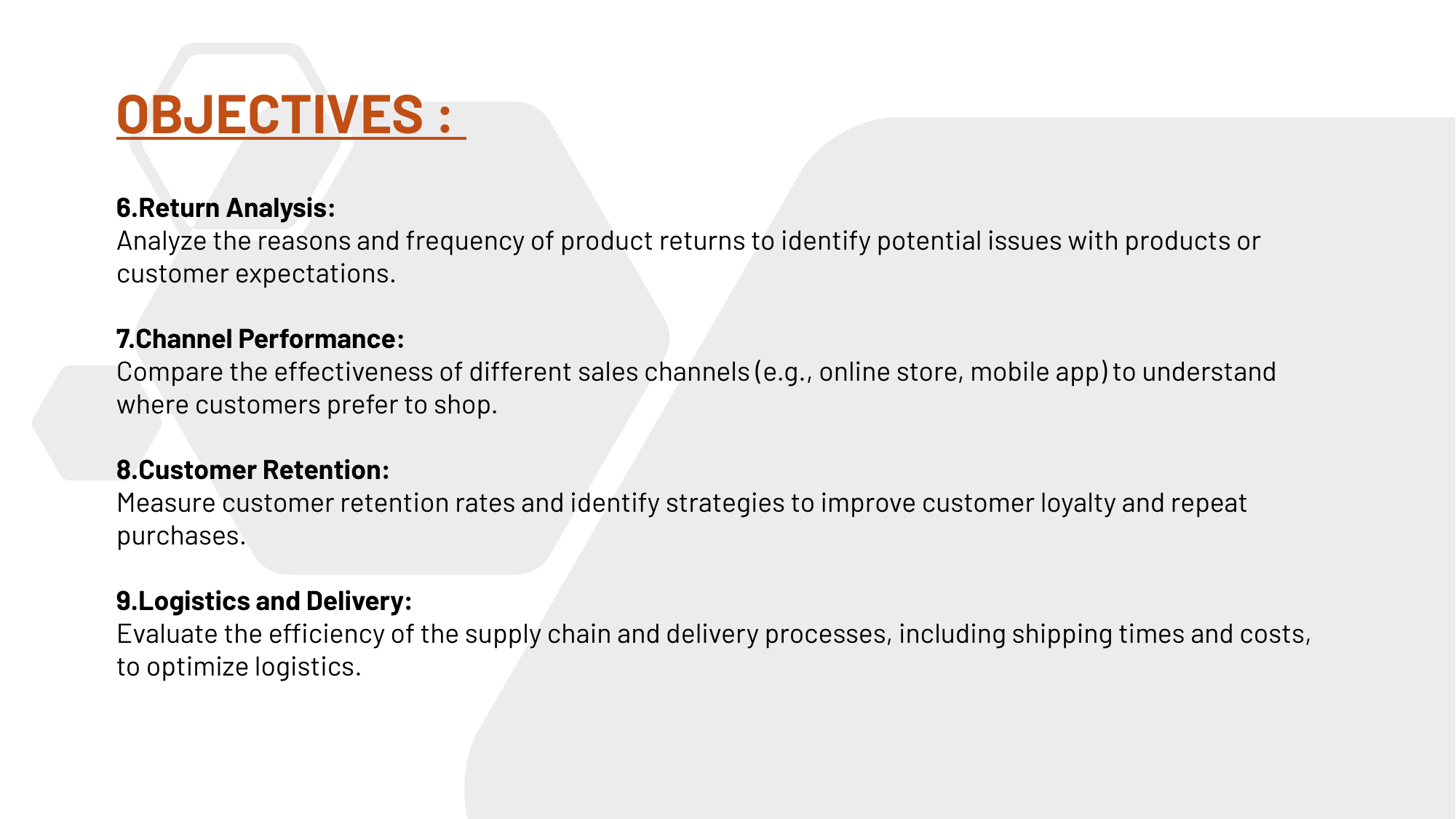

OBJECTIVES :

6.Return Analysis:
Analyze the reasons and frequency of product returns to identify potential issues with products or customer expectations.

7.Channel Performance:
Compare the effectiveness of different sales channels (e.g., online store, mobile app) to understand where customers prefer to shop.

8.Customer Retention:
Measure customer retention rates and identify strategies to improve customer loyalty and repeat purchases.

9.Logistics and Delivery:
Evaluate the efficiency of the supply chain and delivery processes, including shipping times and costs, to optimize logistics.